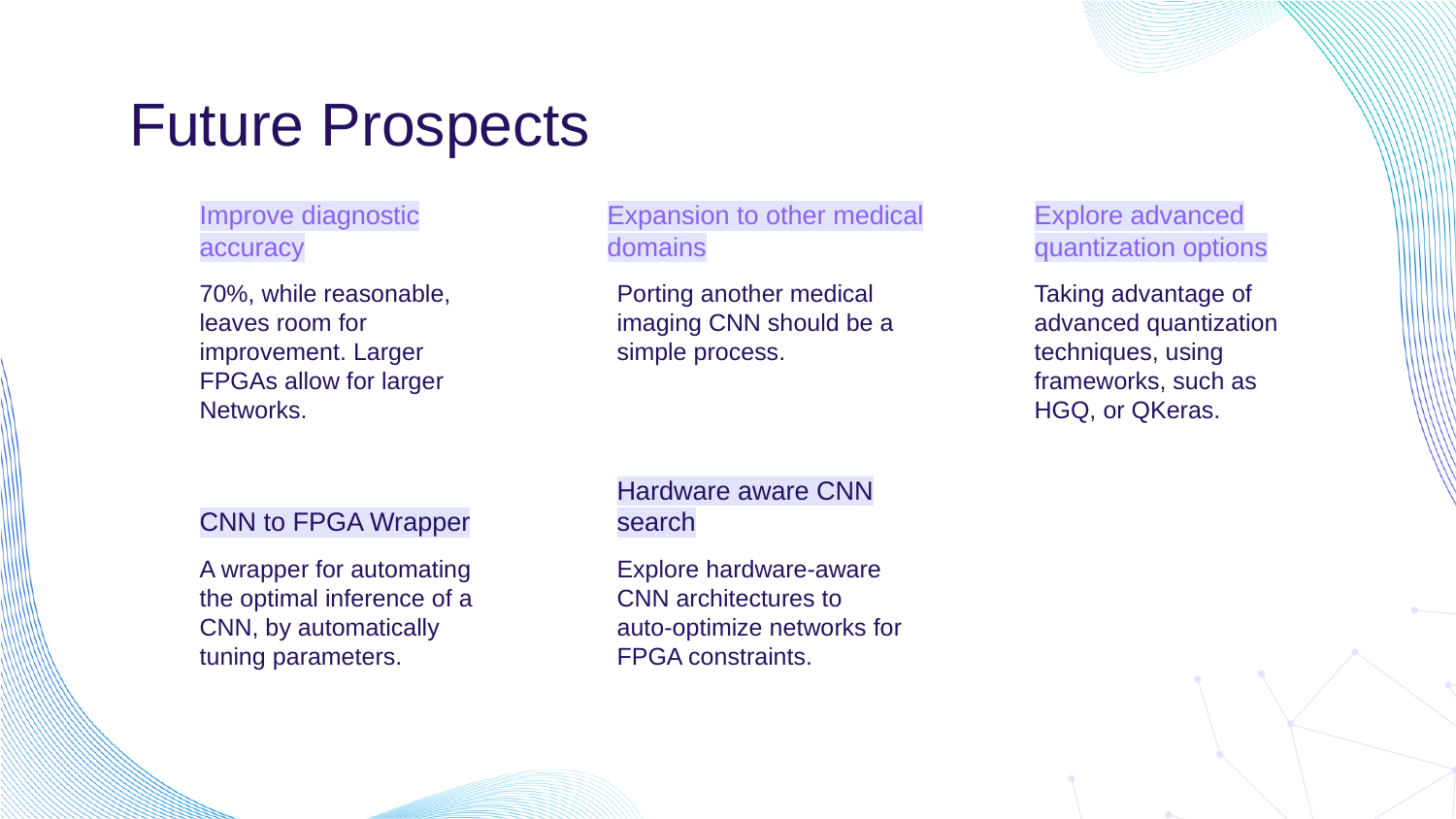

# Future Prospects
Explore advanced quantization options
Improve diagnostic accuracy
Expansion to other medical domains
Porting another medical imaging CNN should be a simple process.
70%, while reasonable, leaves room for improvement. Larger FPGAs allow for larger Networks.
Taking advantage of advanced quantization techniques, using frameworks, such as HGQ, or QKeras.

CNN to FPGA Wrapper
Hardware aware CNN search
A wrapper for automating the optimal inference of a CNN, by automatically tuning parameters.
Explore hardware-aware CNN architectures to auto-optimize networks for FPGA constraints.